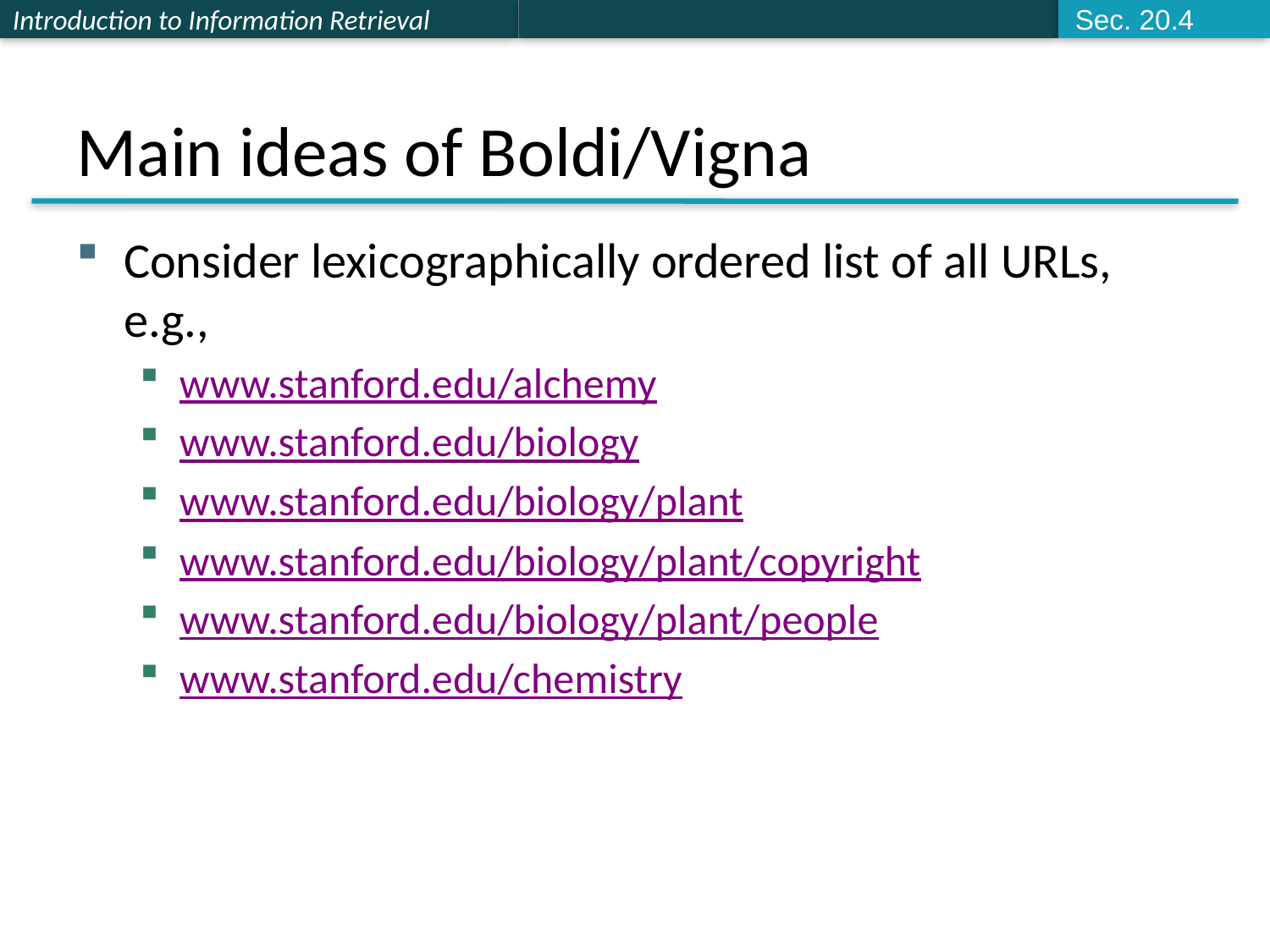

Sec. 20.4
# Main ideas of Boldi/Vigna
Consider lexicographically ordered list of all URLs, e.g.,
www.stanford.edu/alchemy
www.stanford.edu/biology
www.stanford.edu/biology/plant
www.stanford.edu/biology/plant/copyright
www.stanford.edu/biology/plant/people
www.stanford.edu/chemistry